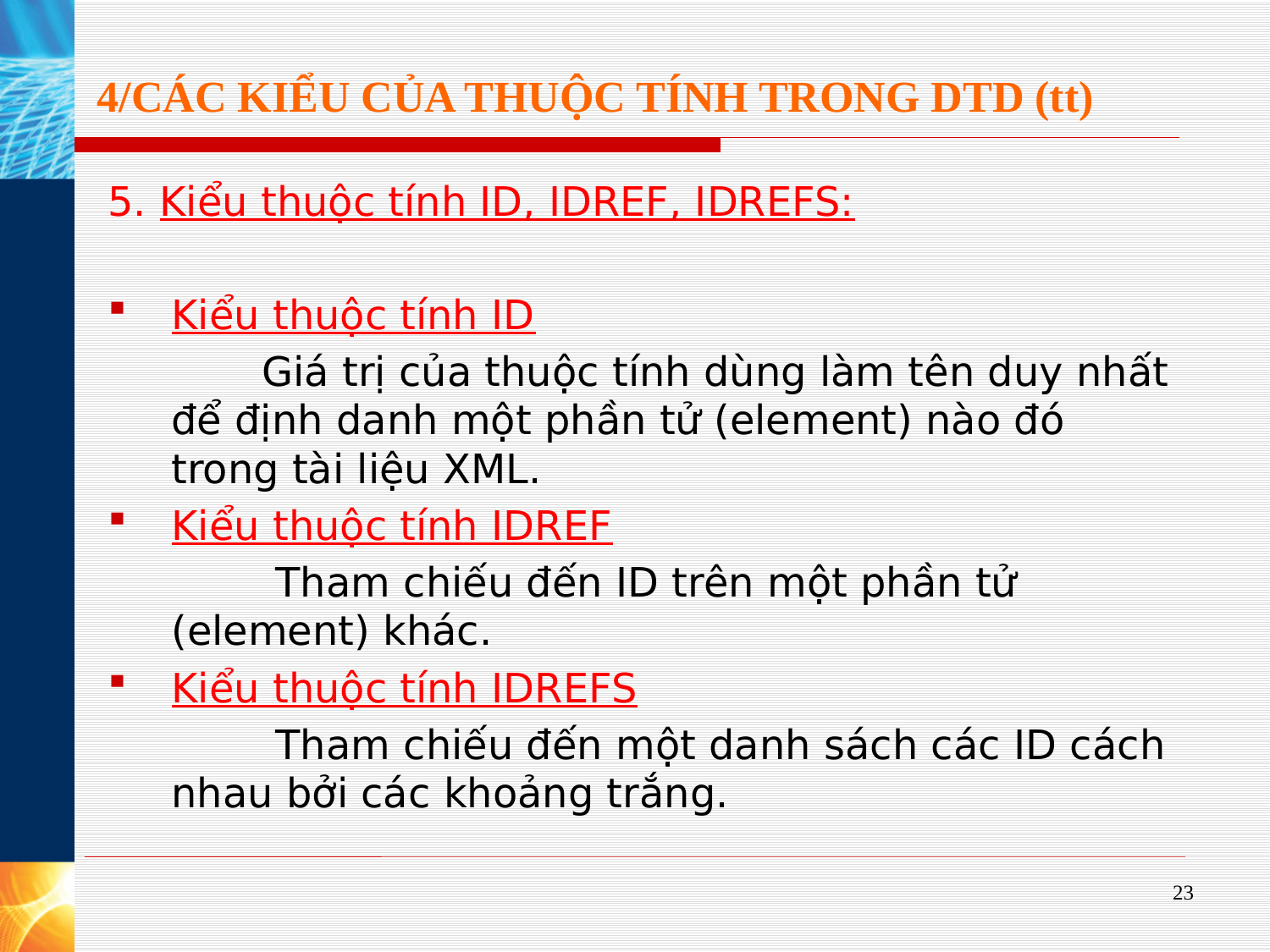

# 4/CÁC KIỂU CỦA THUỘC TÍNH TRONG DTD (tt)
5. Kiểu thuộc tính ID, IDREF, IDREFS:

Kiểu thuộc tính ID
	       Giá trị của thuộc tính dùng làm tên duy nhất để định danh một phần tử (element) nào đó trong tài liệu XML.
Kiểu thuộc tính IDREF
             Tham chiếu đến ID trên một phần tử (element) khác.
Kiểu thuộc tính IDREFS
             Tham chiếu đến một danh sách các ID cách nhau bởi các khoảng trắng.

23